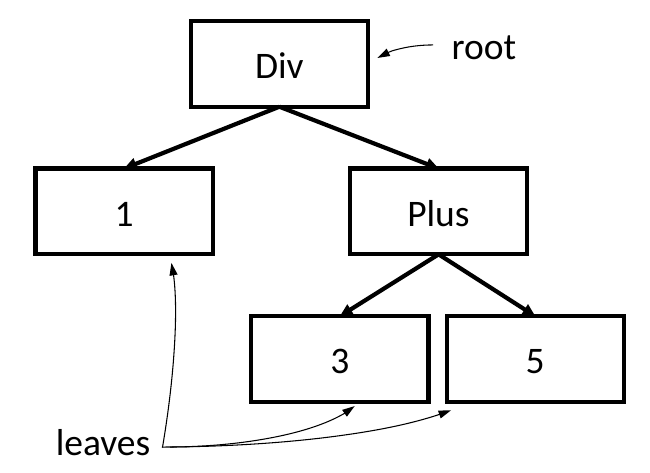

root
Div

1
Plus

3
5

leaves